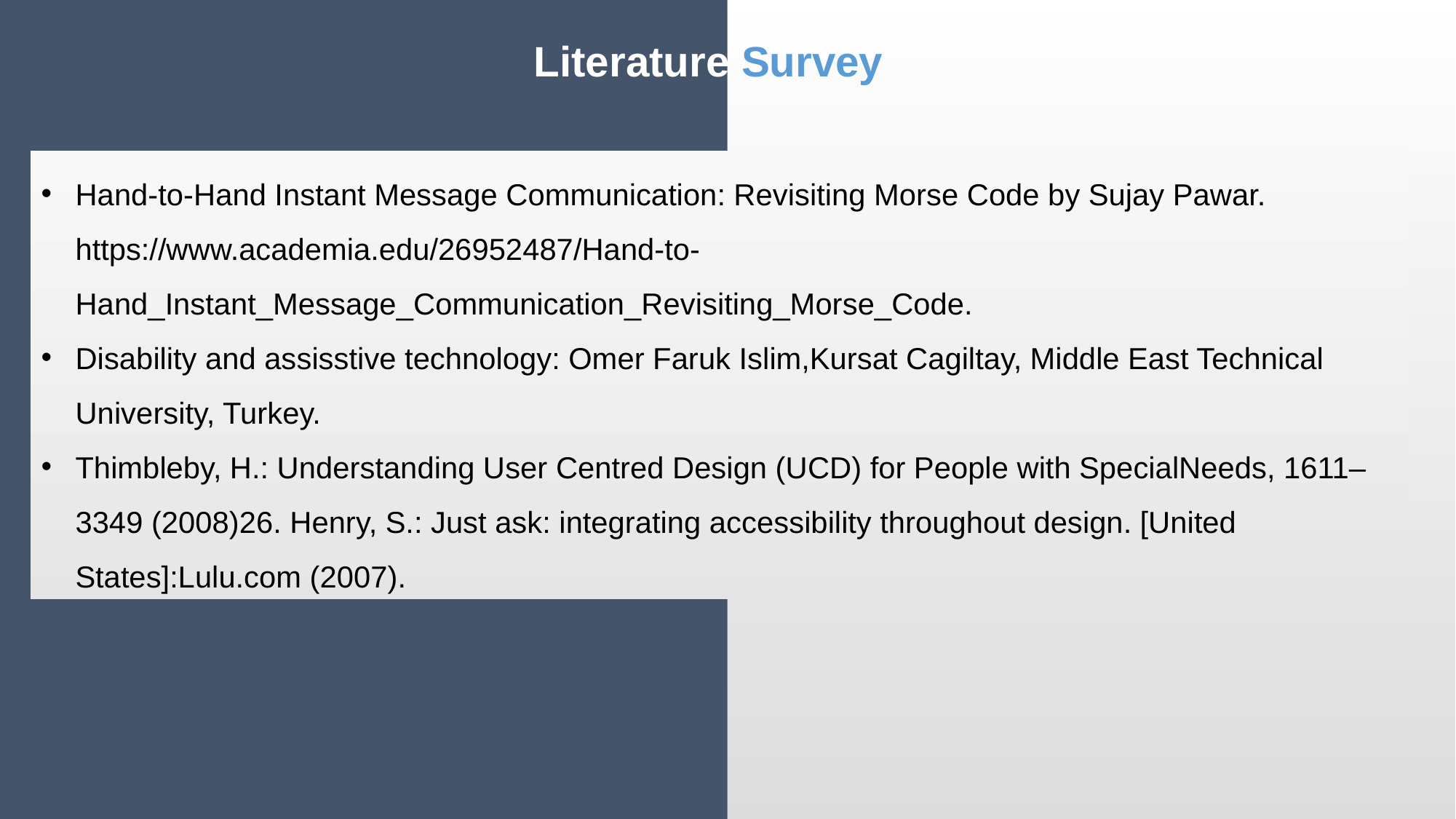

Literature Survey
Hand-to-Hand Instant Message Communication: Revisiting Morse Code by Sujay Pawar. https://www.academia.edu/26952487/Hand-to-Hand_Instant_Message_Communication_Revisiting_Morse_Code.
Disability and assisstive technology: Omer Faruk Islim,Kursat Cagiltay, Middle East Technical University, Turkey.
Thimbleby, H.: Understanding User Centred Design (UCD) for People with SpecialNeeds, 1611–3349 (2008)26. Henry, S.: Just ask: integrating accessibility throughout design. [United States]:Lulu.com (2007).